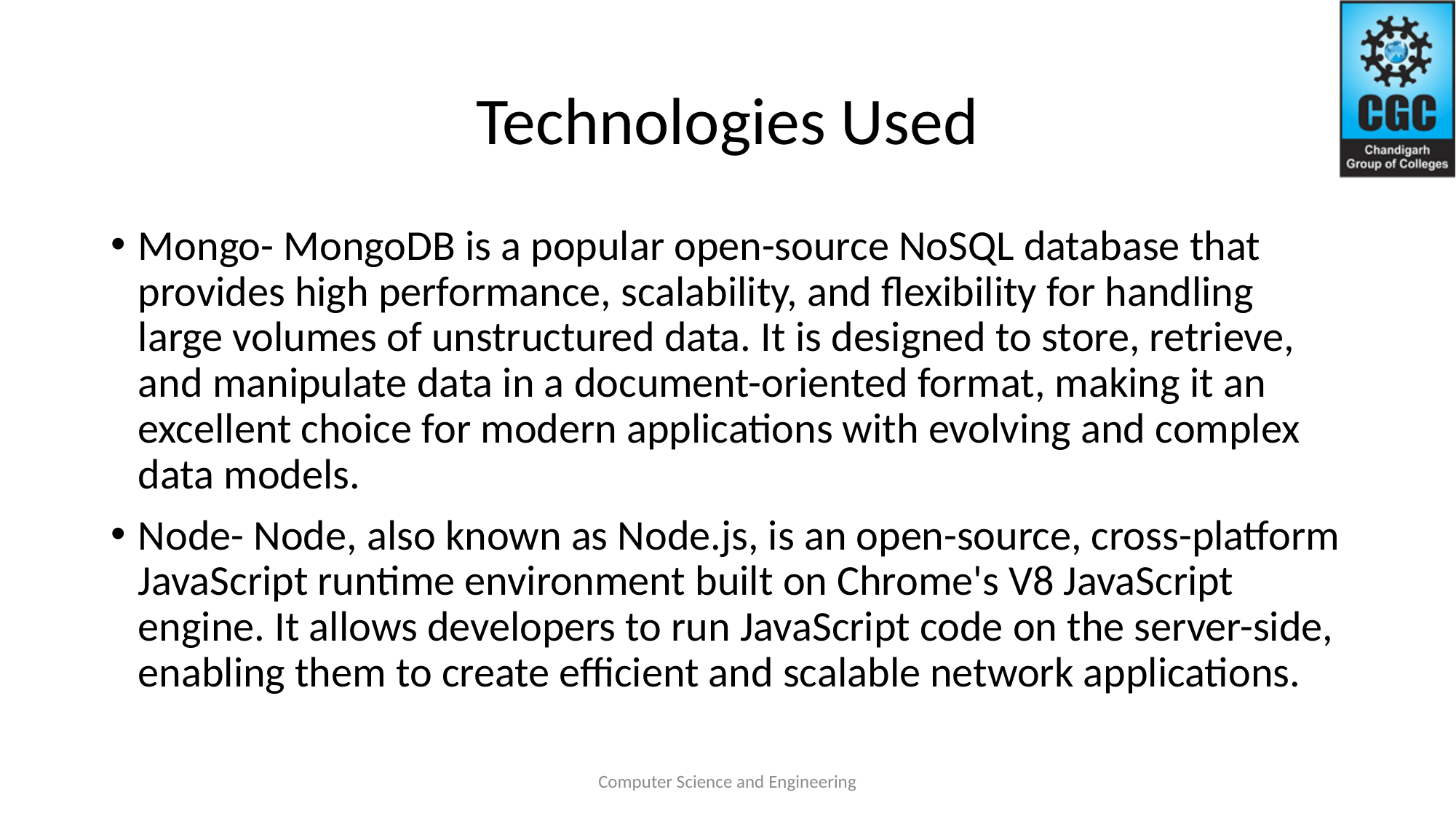

# Technologies Used
Mongo- MongoDB is a popular open-source NoSQL database that provides high performance, scalability, and flexibility for handling large volumes of unstructured data. It is designed to store, retrieve, and manipulate data in a document-oriented format, making it an excellent choice for modern applications with evolving and complex data models.
Node- Node, also known as Node.js, is an open-source, cross-platform JavaScript runtime environment built on Chrome's V8 JavaScript engine. It allows developers to run JavaScript code on the server-side, enabling them to create efficient and scalable network applications.
Computer Science and Engineering